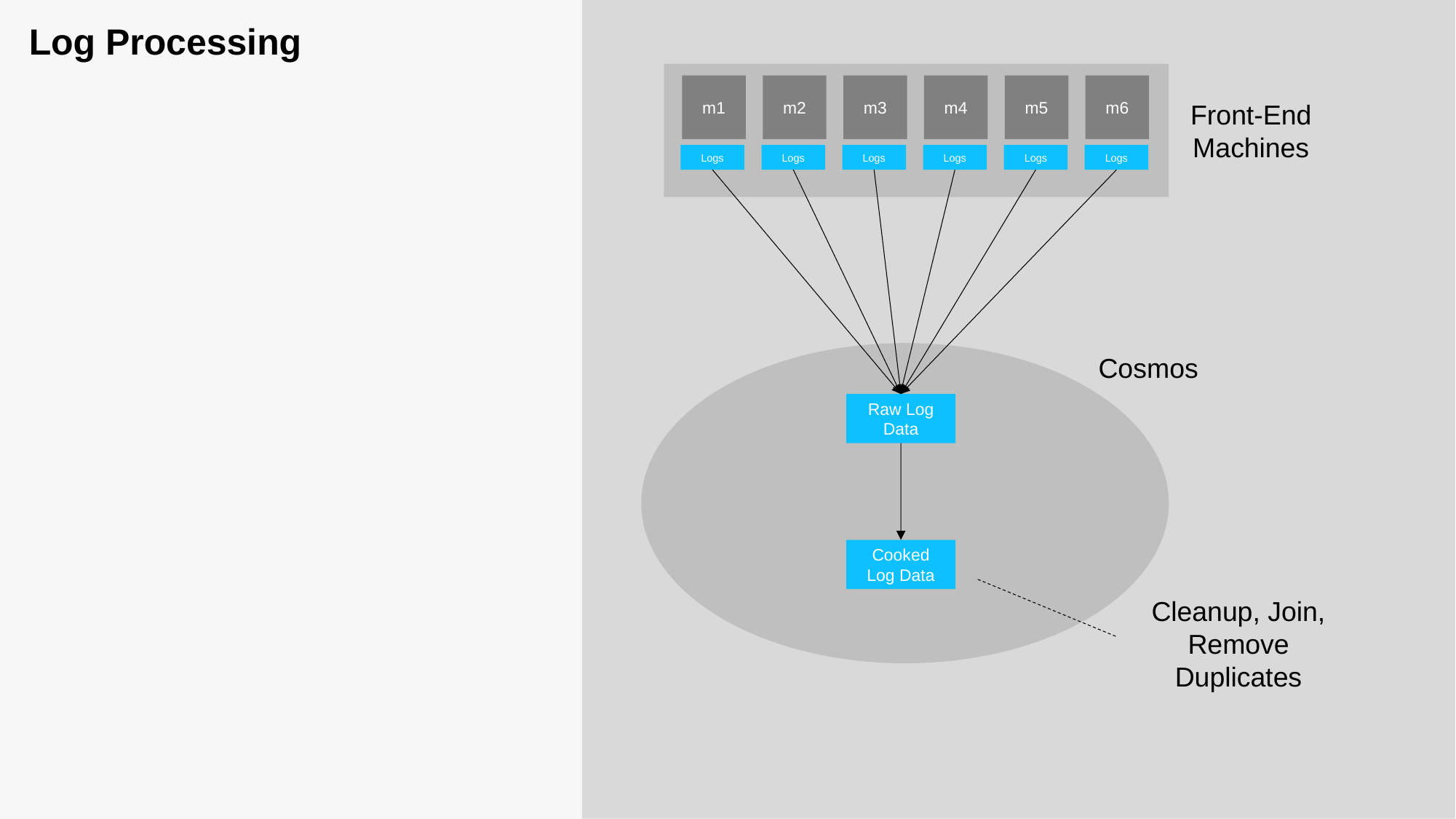

Log Processing

m1
m2
m3
m4
m5
m6
Front-End Machines
Logs
Logs
Logs
Logs
Logs
Logs

Cosmos
Raw Log Data
Cooked Log Data
Cleanup, Join, Remove Duplicates